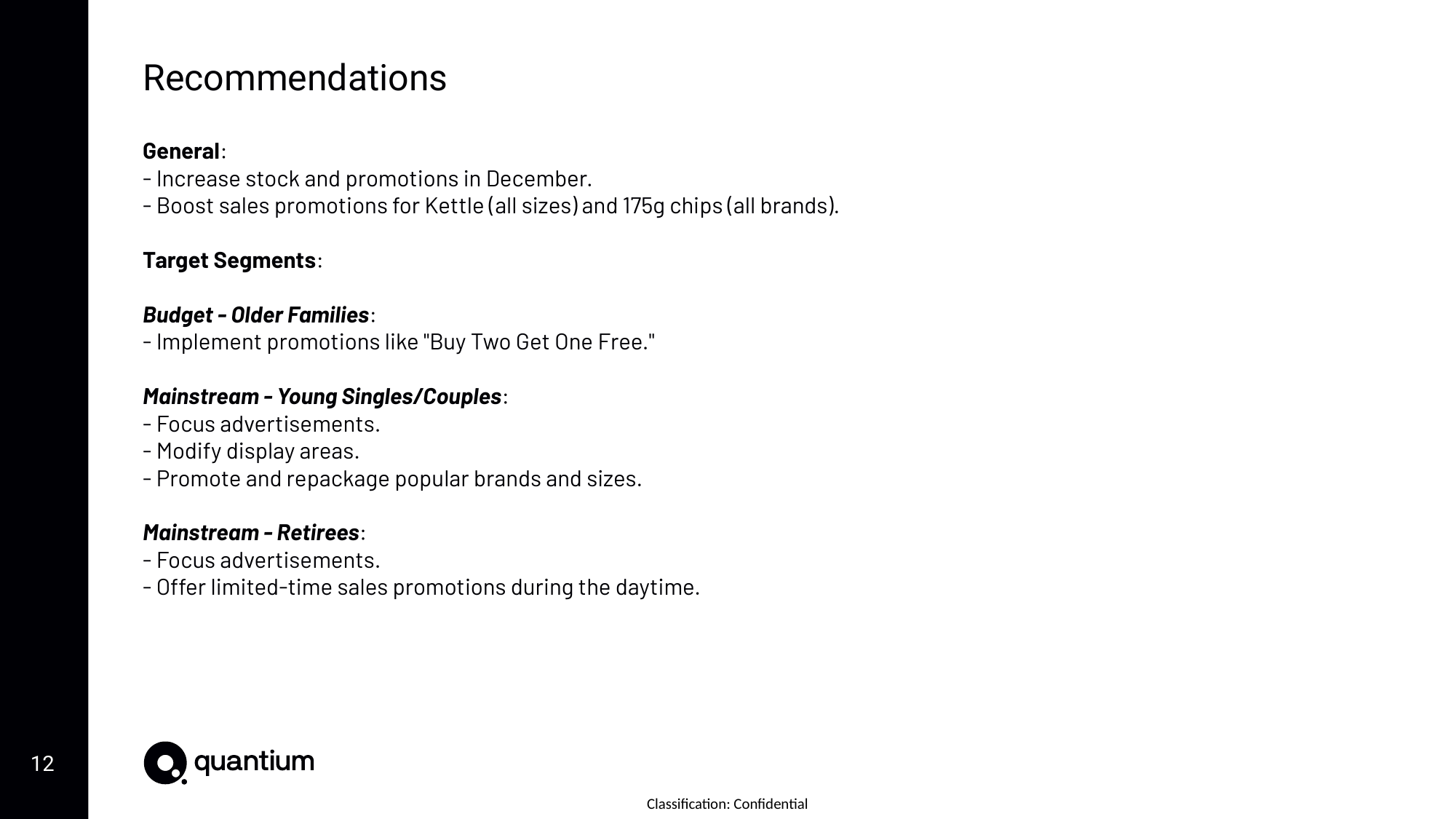

Recommendations
General:
- Increase stock and promotions in December.
- Boost sales promotions for Kettle (all sizes) and 175g chips (all brands).

Target Segments:

Budget - Older Families:
- Implement promotions like "Buy Two Get One Free."

Mainstream - Young Singles/Couples:
- Focus advertisements.
- Modify display areas.
- Promote and repackage popular brands and sizes.

Mainstream - Retirees:
- Focus advertisements.
- Offer limited-time sales promotions during the daytime.